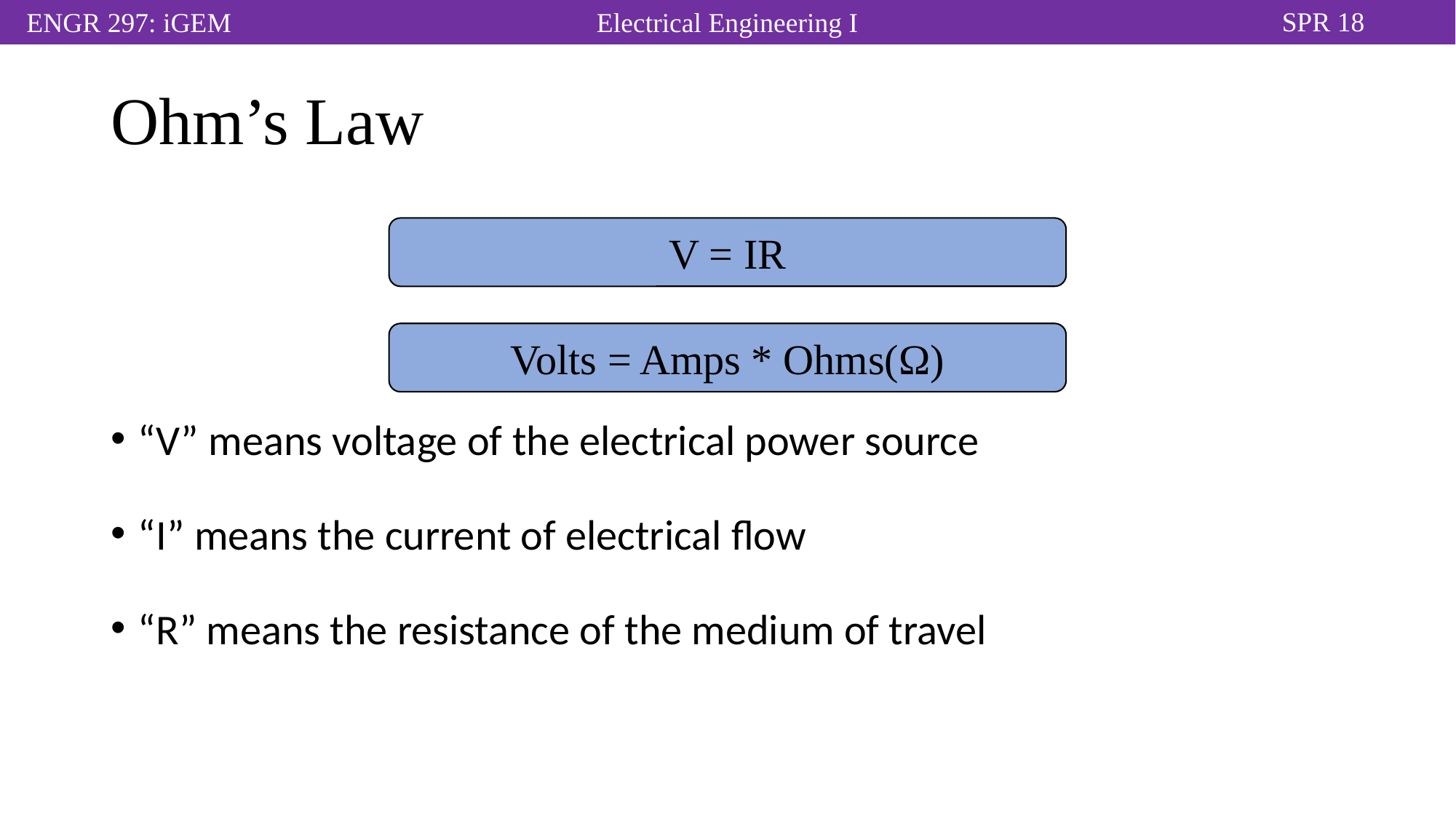

# Ohm’s Law

“V” means voltage of the electrical power source
“I” means the current of electrical flow
“R” means the resistance of the medium of travel
V = IR
Volts = Amps * Ohms(Ω)